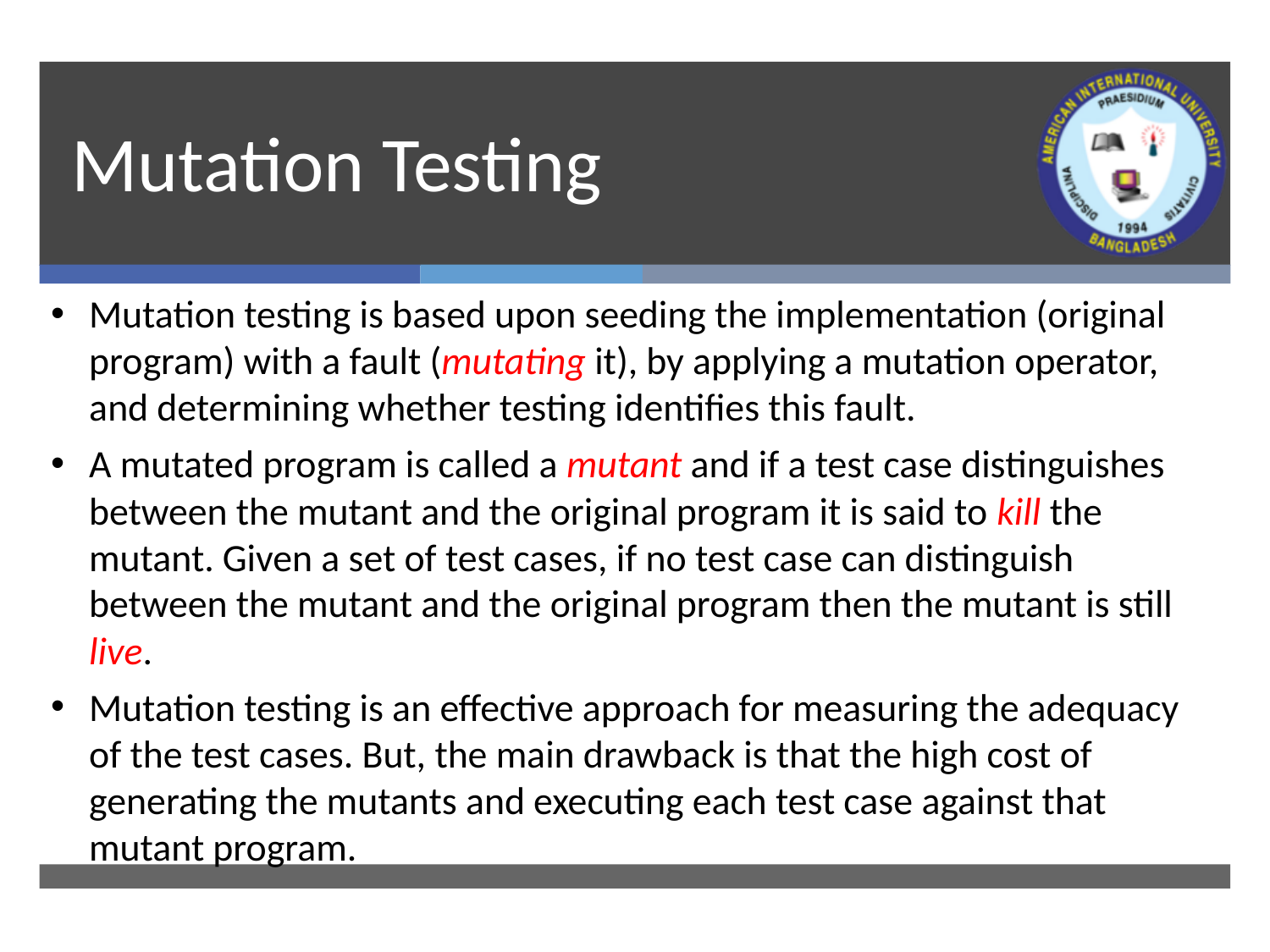

# Mutation Testing
Mutation testing is based upon seeding the implementation (original program) with a fault (mutating it), by applying a mutation operator, and determining whether testing identifies this fault.
A mutated program is called a mutant and if a test case distinguishes between the mutant and the original program it is said to kill the mutant. Given a set of test cases, if no test case can distinguish between the mutant and the original program then the mutant is still live.
Mutation testing is an effective approach for measuring the adequacy of the test cases. But, the main drawback is that the high cost of generating the mutants and executing each test case against that mutant program.